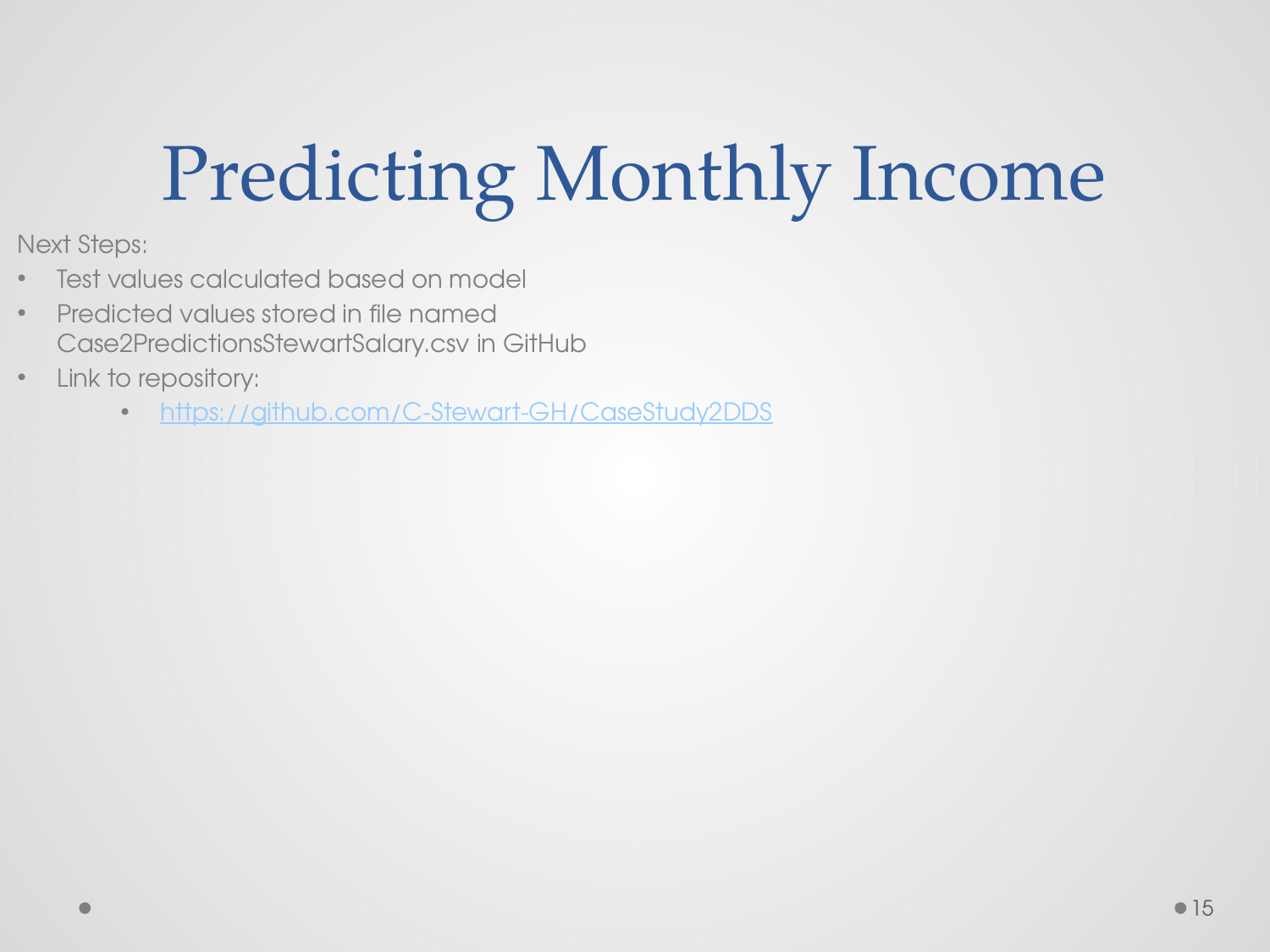

# Predicting Monthly Income
Next Steps:
Test values calculated based on model
Predicted values stored in file named Case2PredictionsStewartSalary.csv in GitHub
Link to repository:
https://github.com/C-Stewart-GH/CaseStudy2DDS

15